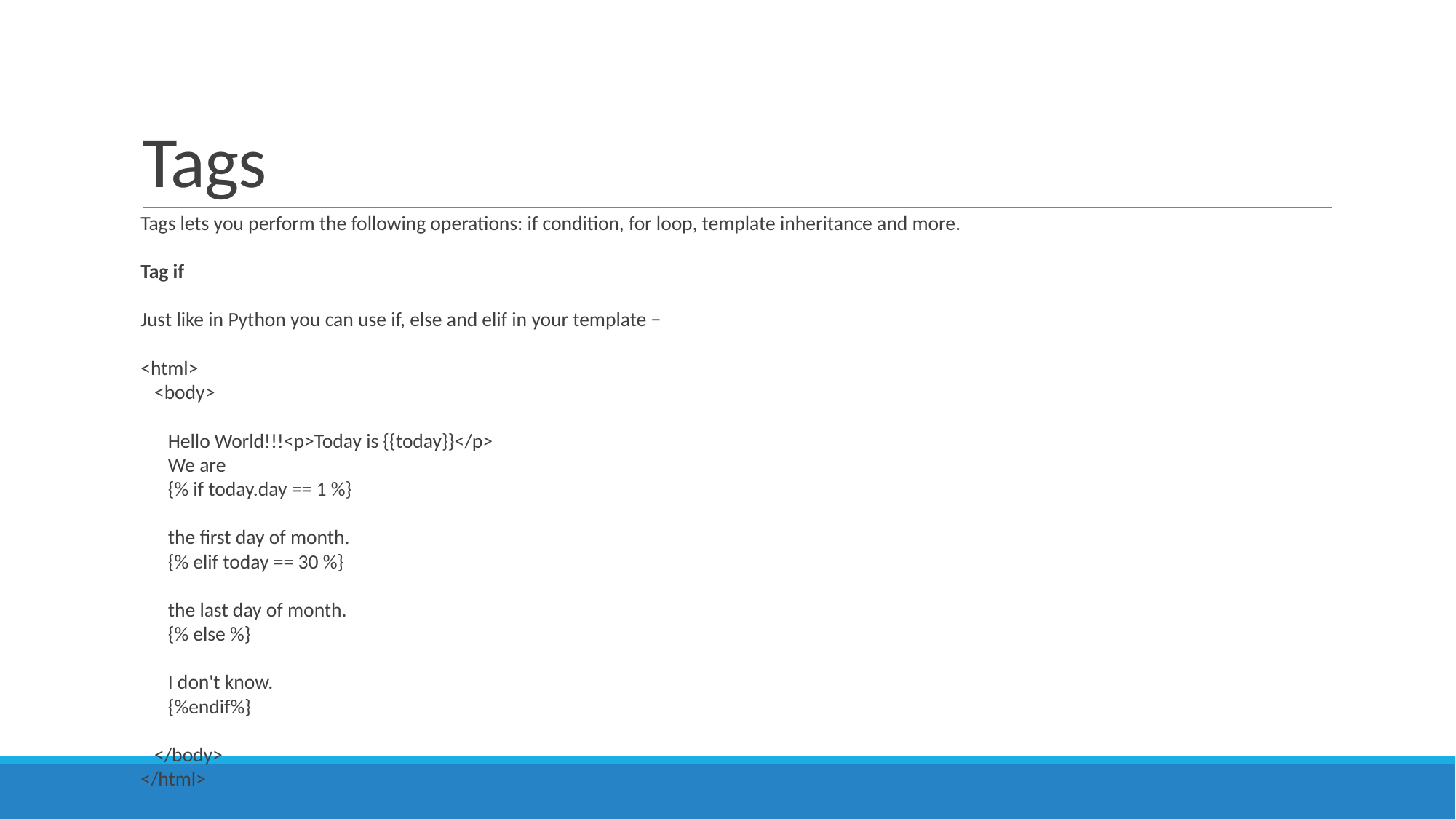

# Tags
Tags lets you perform the following operations: if condition, for loop, template inheritance and more.

Tag if

Just like in Python you can use if, else and elif in your template −

<html>
   <body>

      Hello World!!!<p>Today is {{today}}</p>
      We are
      {% if today.day == 1 %}

      the first day of month.
      {% elif today == 30 %}

      the last day of month.
      {% else %}

      I don't know.
      {%endif%}

   </body>
</html>